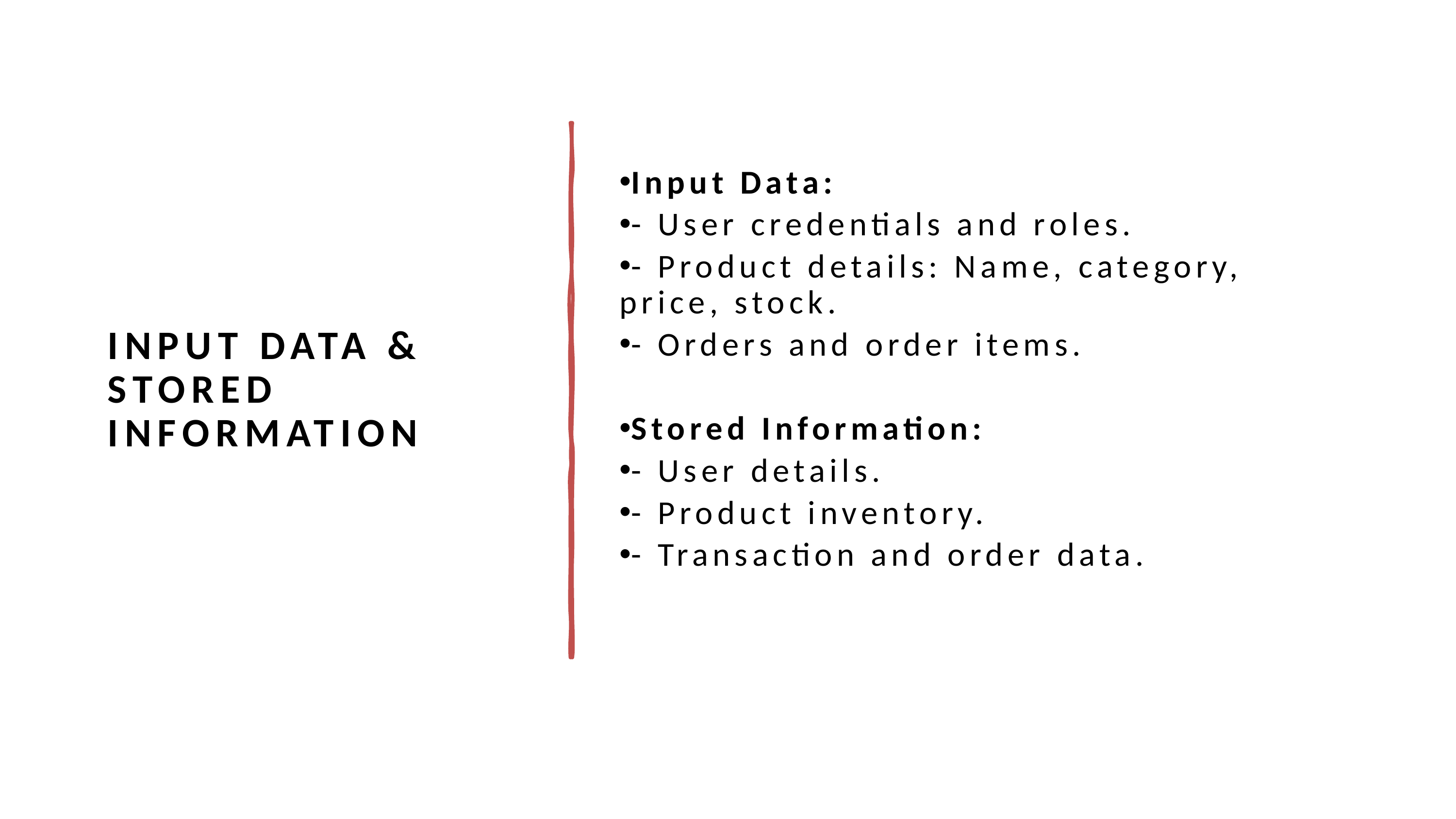

INPUT DATA & STORED    INFORMATION
Input Data:
- User credentials and roles.
- Product details: Name, category, price, stock.
- Orders and order items.

Stored Information:
- User details.
- Product inventory.
- Transaction and order data.